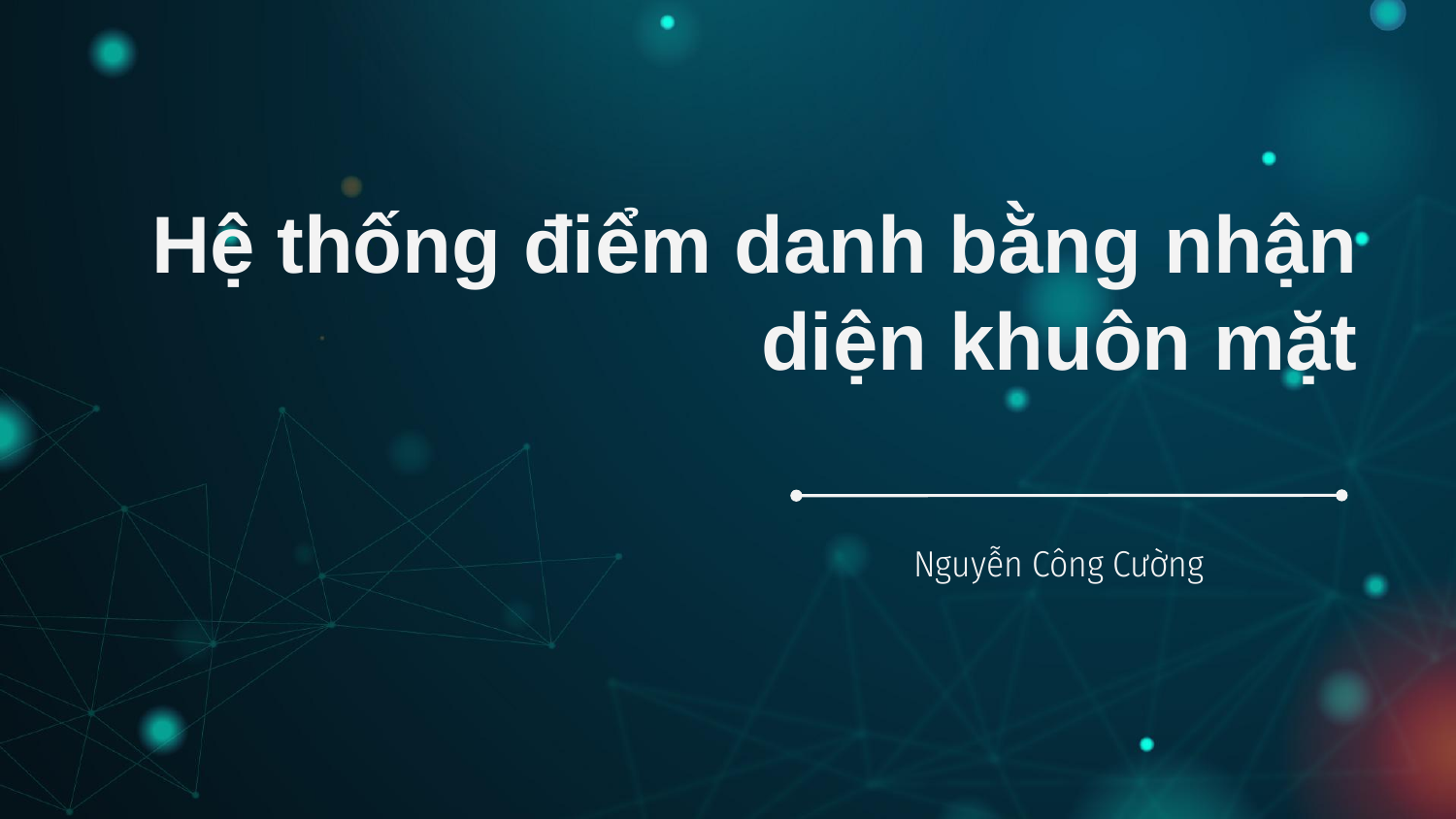

# Hệ thống điểm danh bằng nhận diện khuôn mặt
Nguyễn Công Cường